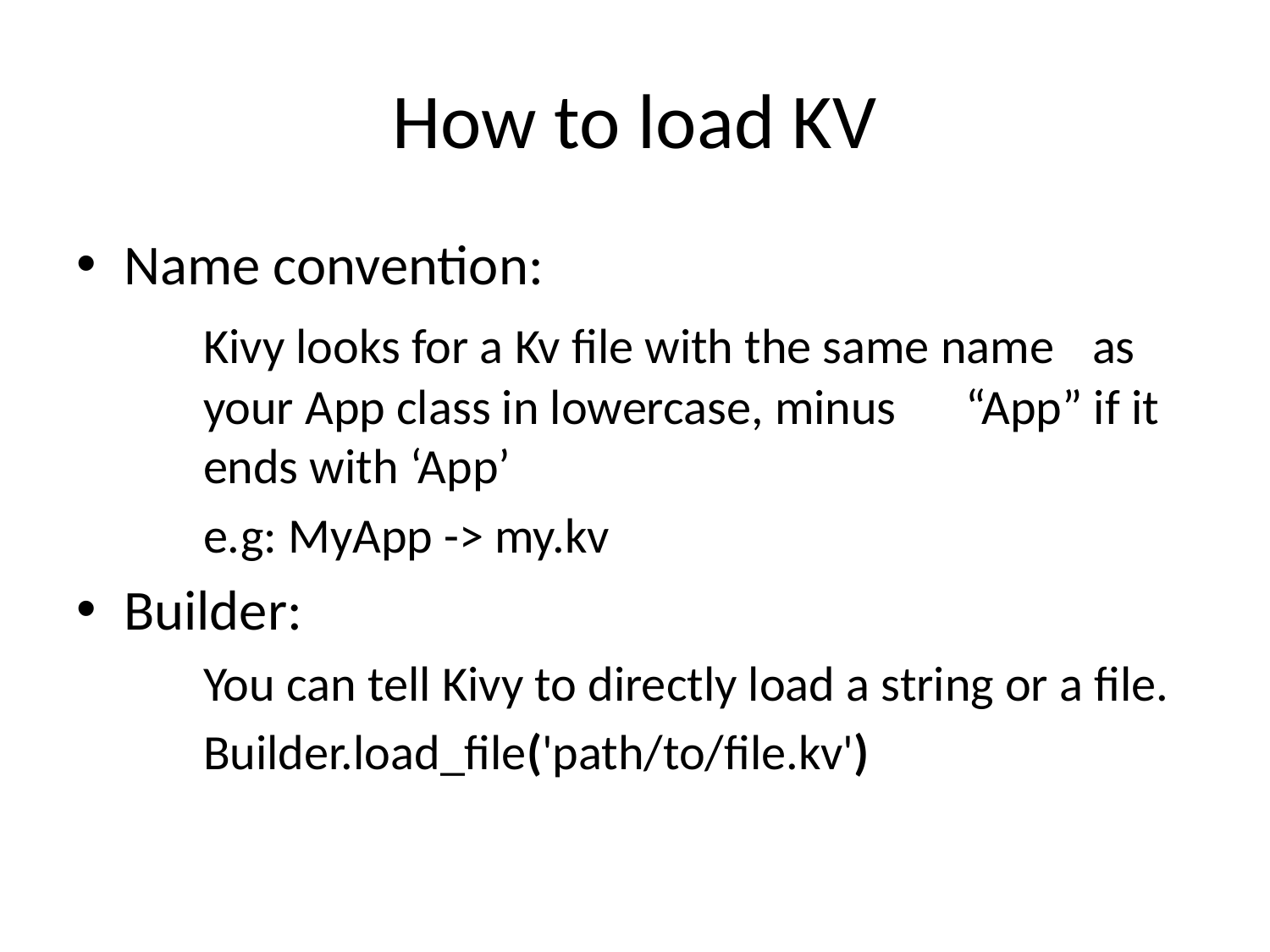

# How to load KV
Name convention:
	Kivy looks for a Kv file with the same name 	as 	your App class in lowercase, minus 	“App” if it 	ends with ‘App’
	e.g: MyApp -> my.kv
Builder:
You can tell Kivy to directly load a string or a file.
Builder.load_file('path/to/file.kv')